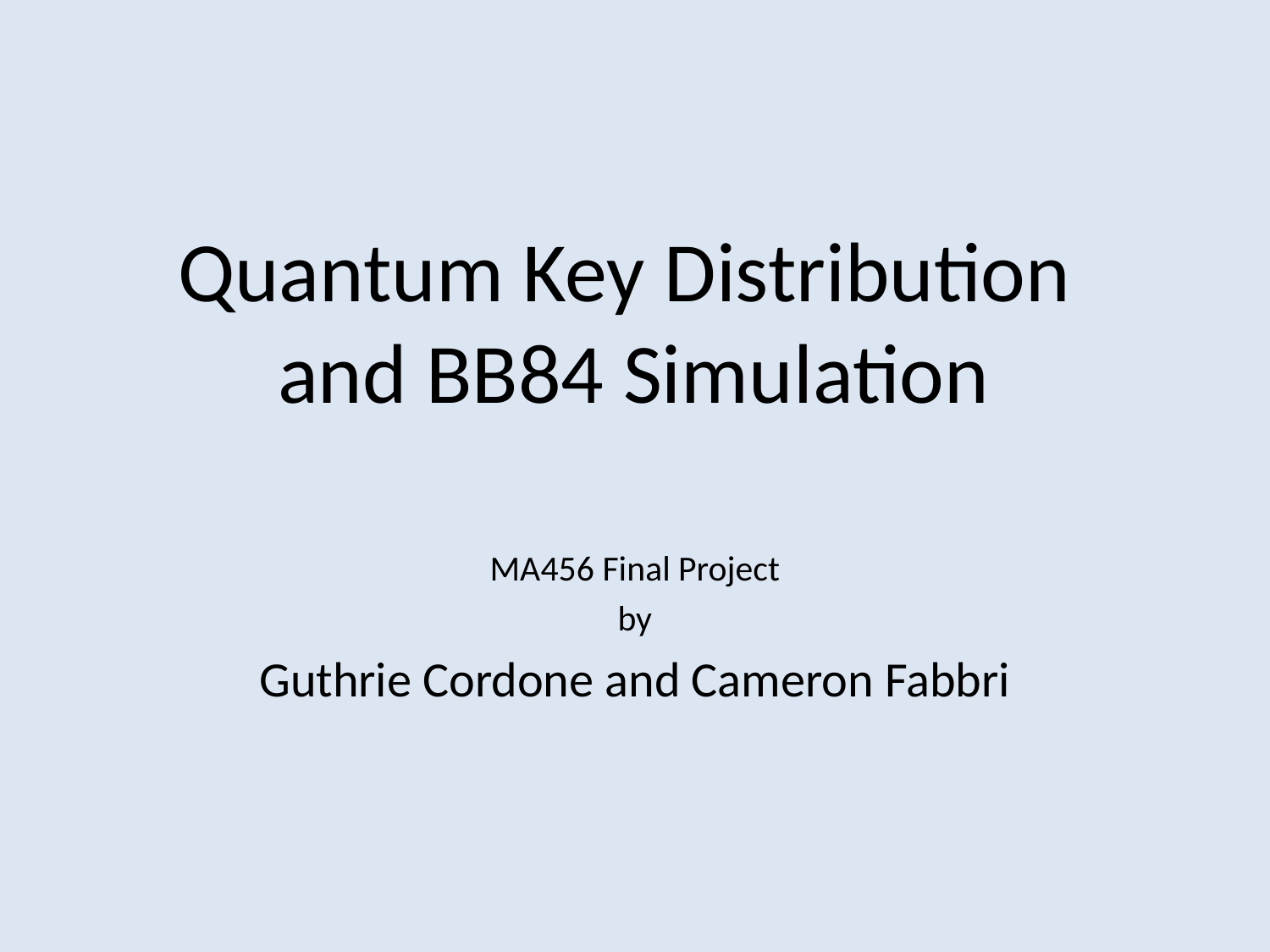

# Quantum Key Distribution and BB84 Simulation
MA456 Final Project
by
Guthrie Cordone and Cameron Fabbri